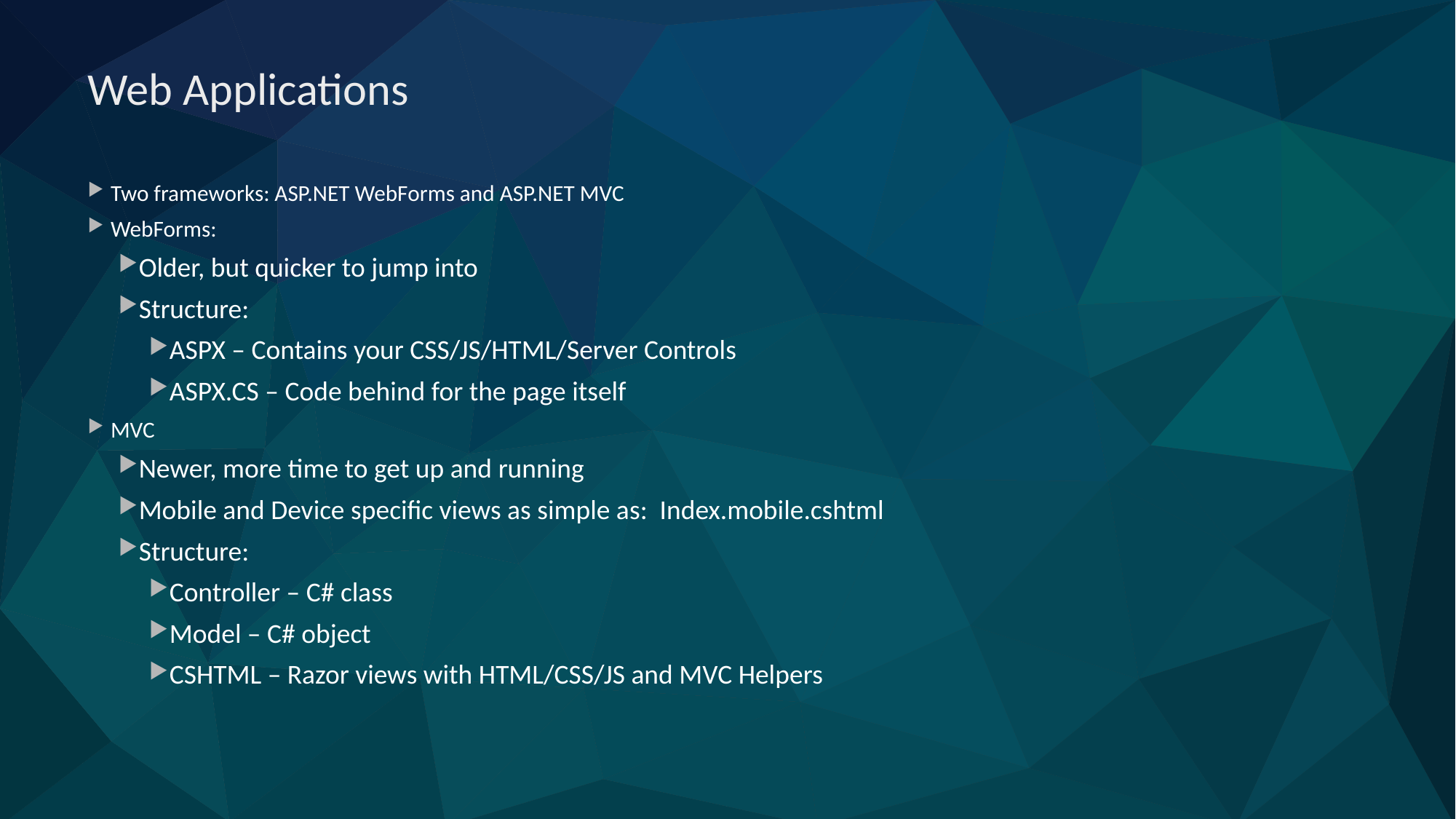

# Web Applications
Two frameworks: ASP.NET WebForms and ASP.NET MVC
WebForms:
Older, but quicker to jump into
Structure:
ASPX – Contains your CSS/JS/HTML/Server Controls
ASPX.CS – Code behind for the page itself
MVC
Newer, more time to get up and running
Mobile and Device specific views as simple as:  Index.mobile.cshtml
Structure:
Controller – C# class
Model – C# object
CSHTML – Razor views with HTML/CSS/JS and MVC Helpers